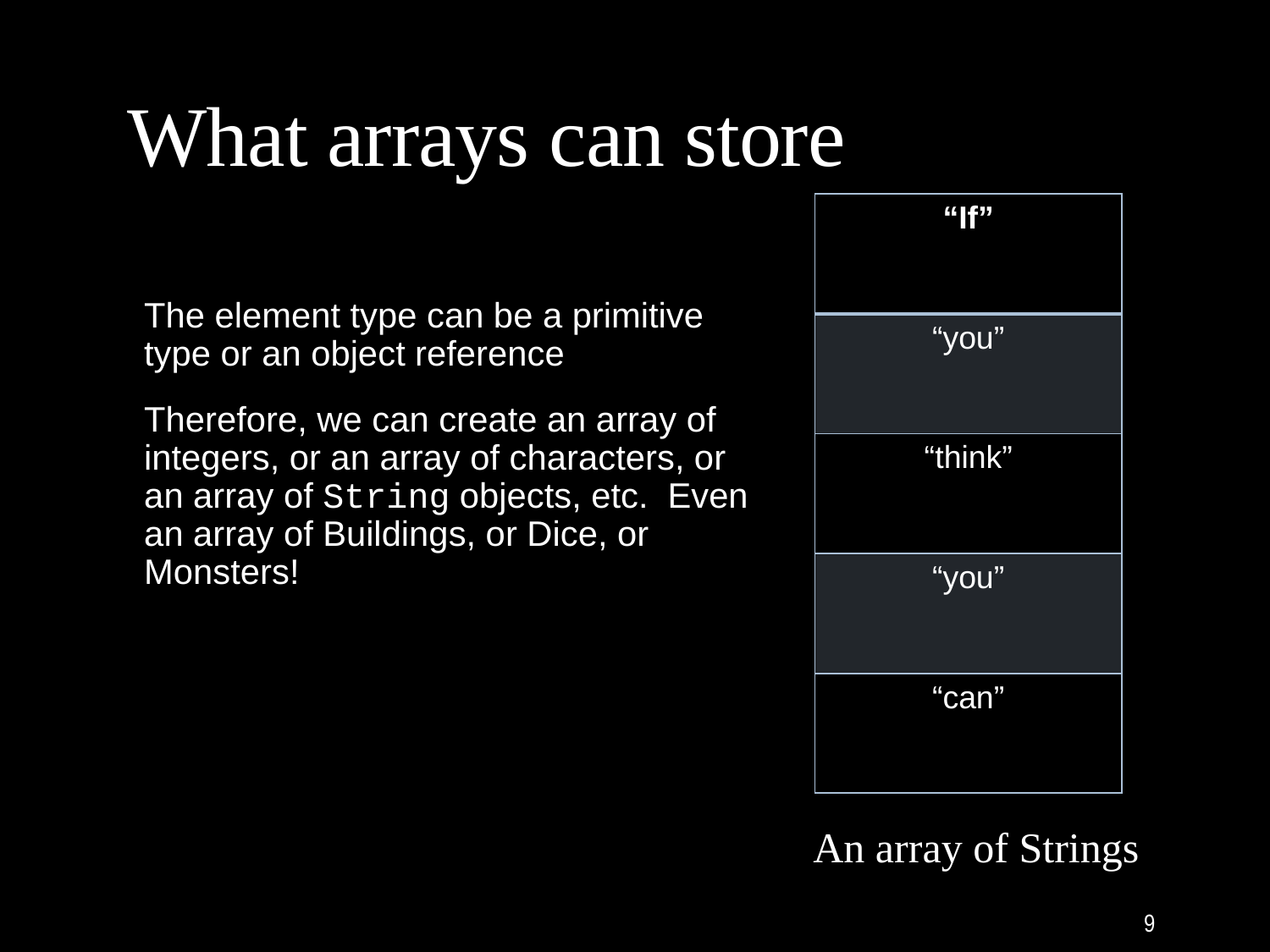

# What arrays can store
| “If” |
| --- |
| “you” |
| “think” |
| “you” |
| “can” |
The element type can be a primitive type or an object reference
Therefore, we can create an array of integers, or an array of characters, or an array of String objects, etc.  Even an array of Buildings, or Dice, or Monsters!
An array of Strings
9